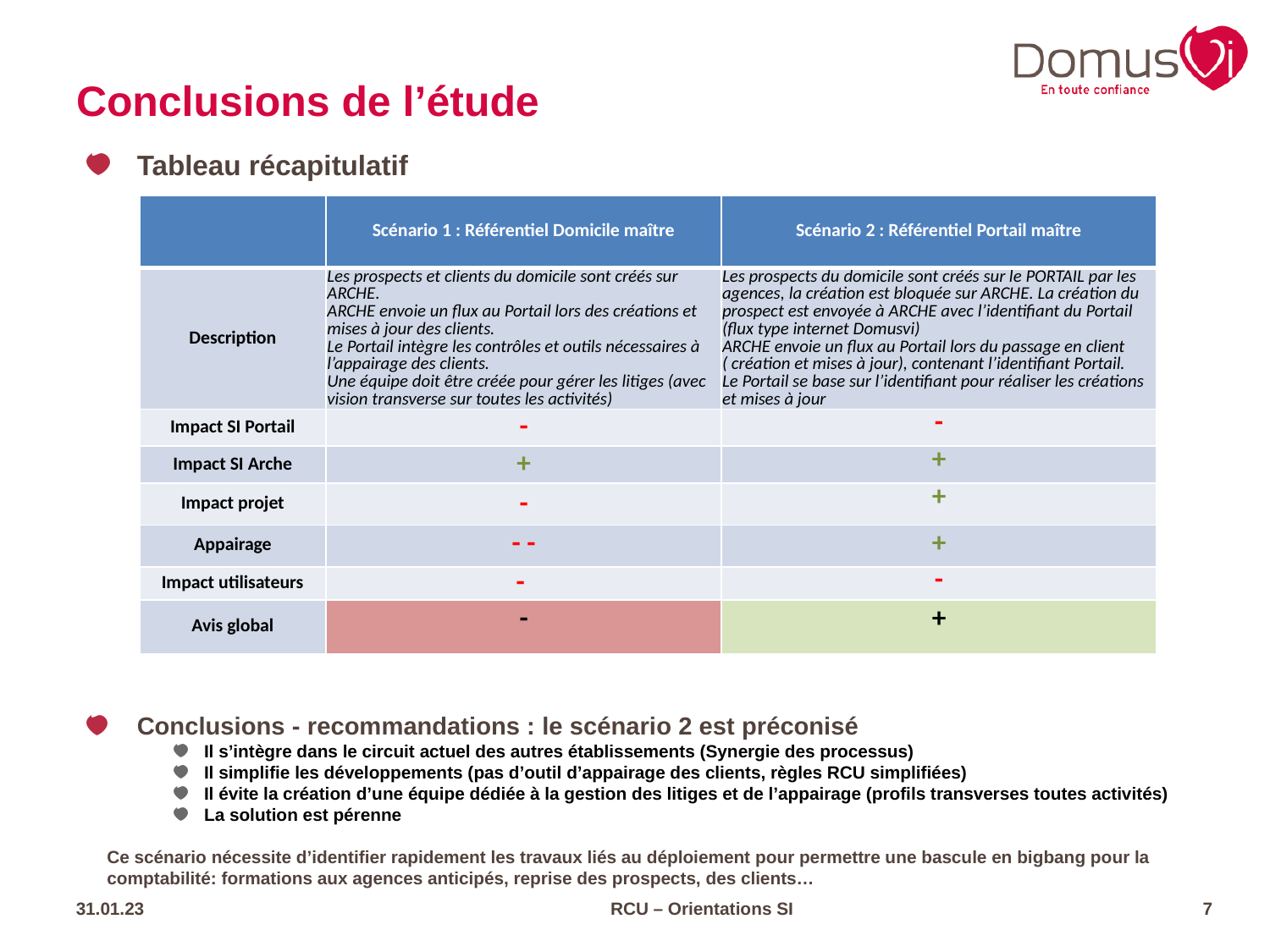

# Conclusions de l’étude
Tableau récapitulatif

|  | Scénario 1 : Référentiel Domicile maître | Scénario 2 : Référentiel Portail maître |
| --- | --- | --- |
| Description | Les prospects et clients du domicile sont créés sur ARCHE. ARCHE envoie un flux au Portail lors des créations et mises à jour des clients. Le Portail intègre les contrôles et outils nécessaires à l’appairage des clients. Une équipe doit être créée pour gérer les litiges (avec vision transverse sur toutes les activités) | Les prospects du domicile sont créés sur le PORTAIL par les agences, la création est bloquée sur ARCHE. La création du prospect est envoyée à ARCHE avec l’identifiant du Portail (flux type internet Domusvi) ARCHE envoie un flux au Portail lors du passage en client ( création et mises à jour), contenant l’identifiant Portail. Le Portail se base sur l’identifiant pour réaliser les créations et mises à jour |
| Impact SI Portail | - | - |
| Impact SI Arche | + | + |
| Impact projet | - | + |
| Appairage | - - | + |
| Impact utilisateurs | - | - |
| Avis global | - | + |
Conclusions - recommandations : le scénario 2 est préconisé
Il s’intègre dans le circuit actuel des autres établissements (Synergie des processus)
Il simplifie les développements (pas d’outil d’appairage des clients, règles RCU simplifiées)
Il évite la création d’une équipe dédiée à la gestion des litiges et de l’appairage (profils transverses toutes activités)
La solution est pérenne

Ce scénario nécessite d’identifier rapidement les travaux liés au déploiement pour permettre une bascule en bigbang pour la comptabilité: formations aux agences anticipés, reprise des prospects, des clients…

31.01.23
RCU – Orientations SI
7